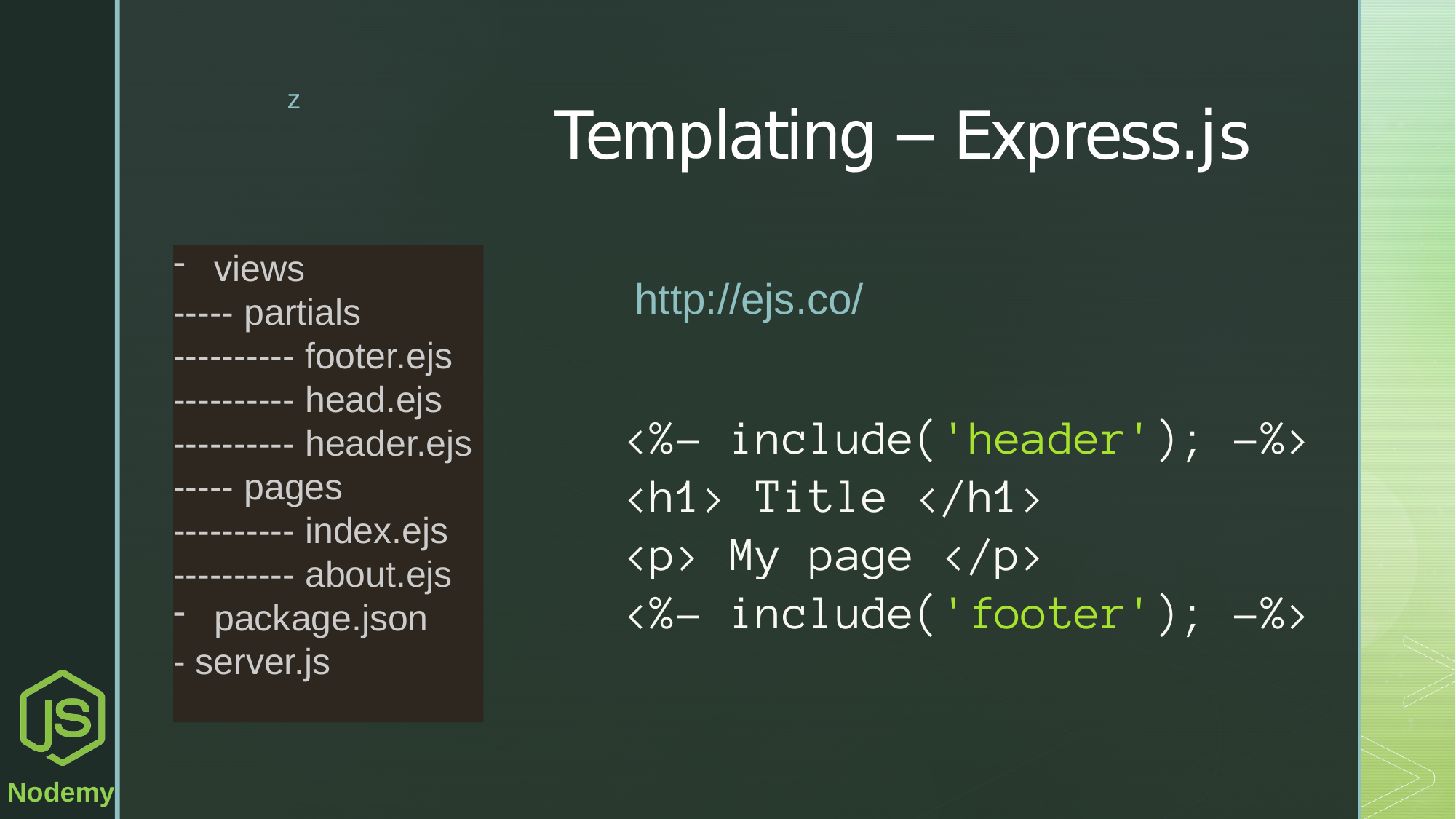

# Templating – Express.js
views
----- partials
---------- footer.ejs
---------- head.ejs
---------- header.ejs
----- pages
---------- index.ejs
---------- about.ejs
package.json
- server.js
http://ejs.co/

<%- include('header'); -%>
<h1> Title </h1>
<p> My page </p>
<%- include('footer'); -%>